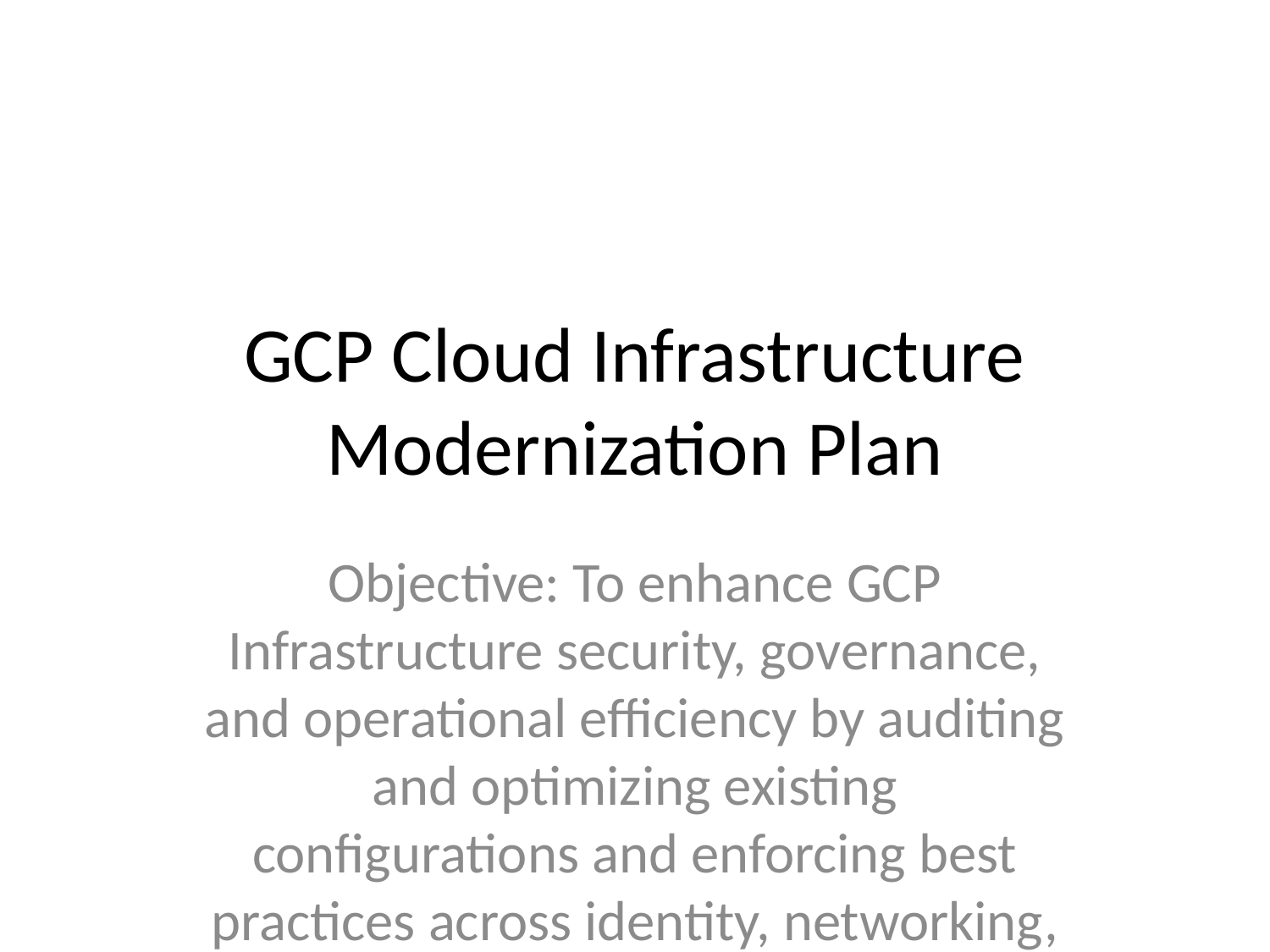

# GCP Cloud Infrastructure Modernization Plan
Objective: To enhance GCP Infrastructure security, governance, and operational efficiency by auditing and optimizing existing configurations and enforcing best practices across identity, networking, and monitoring.